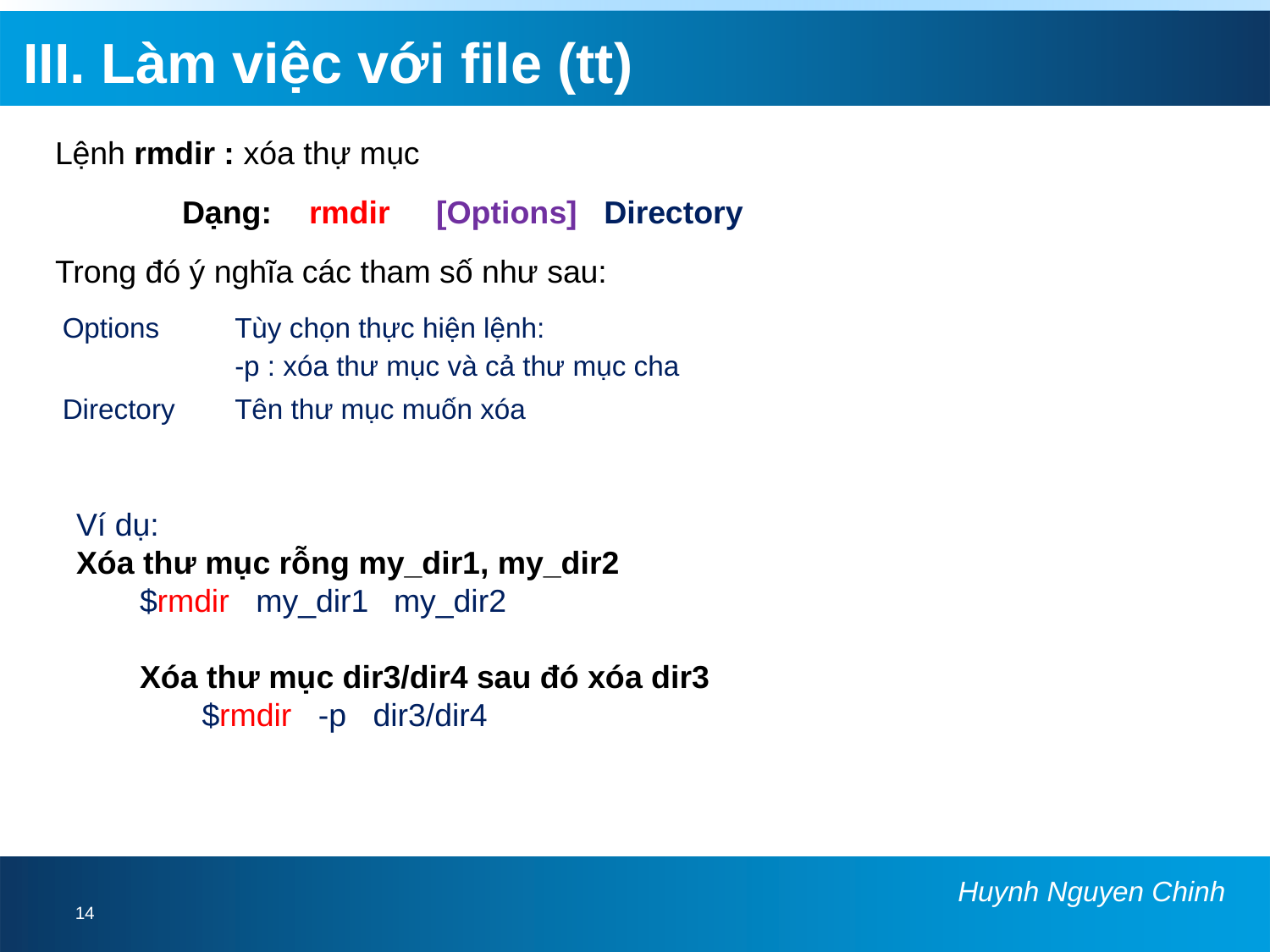

III. Làm việc với file (tt)
Lệnh rmdir : xóa thự mục
	Dạng:	rmdir	[Options]   Directory
Trong đó ý nghĩa các tham số như sau:

| Options | Tùy chọn thực hiện lệnh: -p : xóa thư mục và cả thư mục cha |
| --- | --- |
| Directory | Tên thư mục muốn xóa |
Ví dụ:
Xóa thư mục rỗng my_dir1, my_dir2
$rmdir   my_dir1	my_dir2

Xóa thư mục dir3/dir4 sau đó xóa dir3
       $rmdir   -p   dir3/dir4